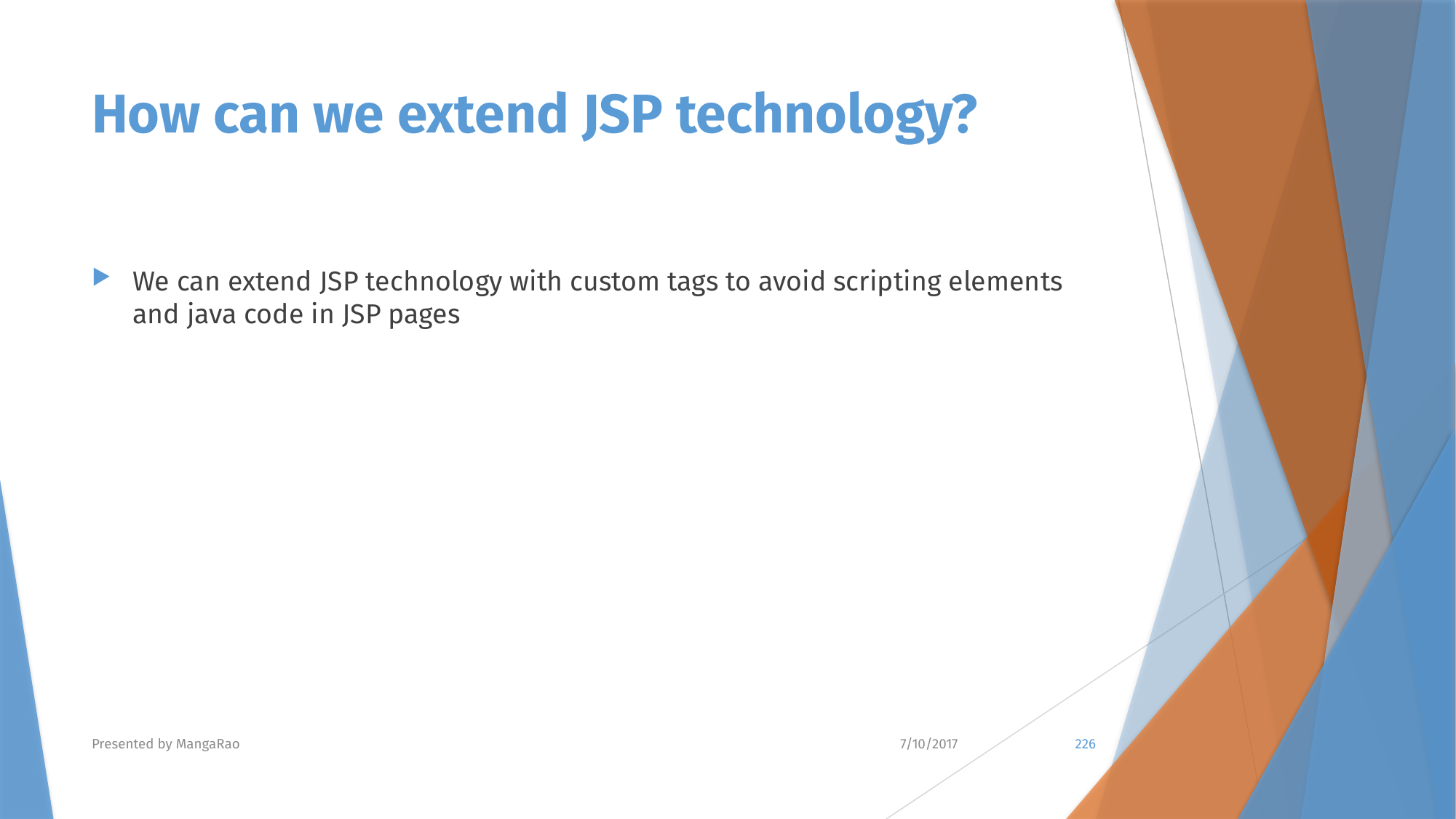

# How can we extend JSP technology?
We can extend JSP technology with custom tags to avoid scripting elements and java code in JSP pages
Presented by MangaRao
7/10/2017
226